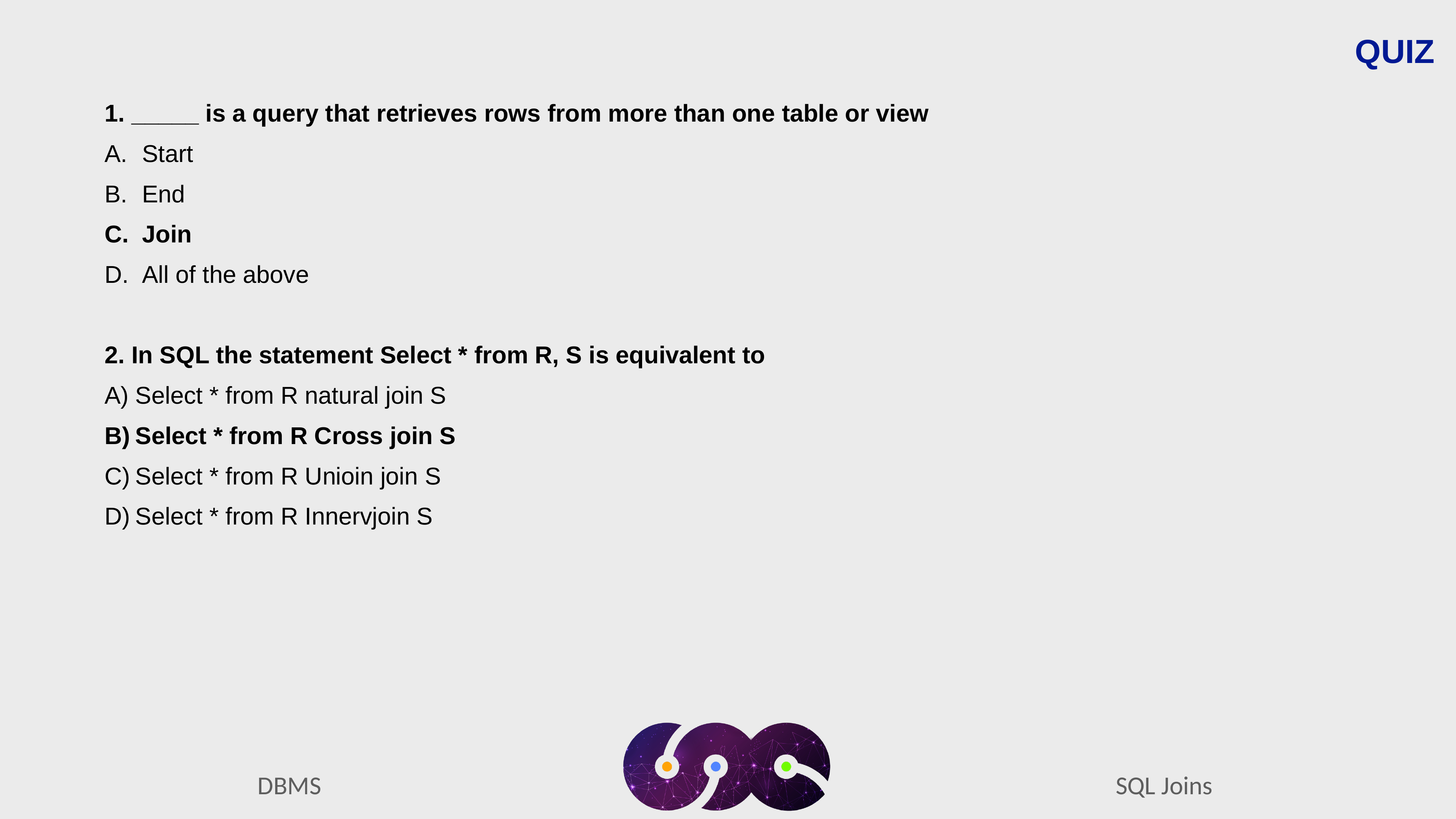

QUIZ

1. _____ is a query that retrieves rows from more than one table or view
 Start
 End
 Join
 All of the above

2. In SQL the statement Select * from R, S is equivalent to
Select * from R natural join S
Select * from R Cross join S
Select * from R Unioin join S
Select * from R Innervjoin S

SQL Joins